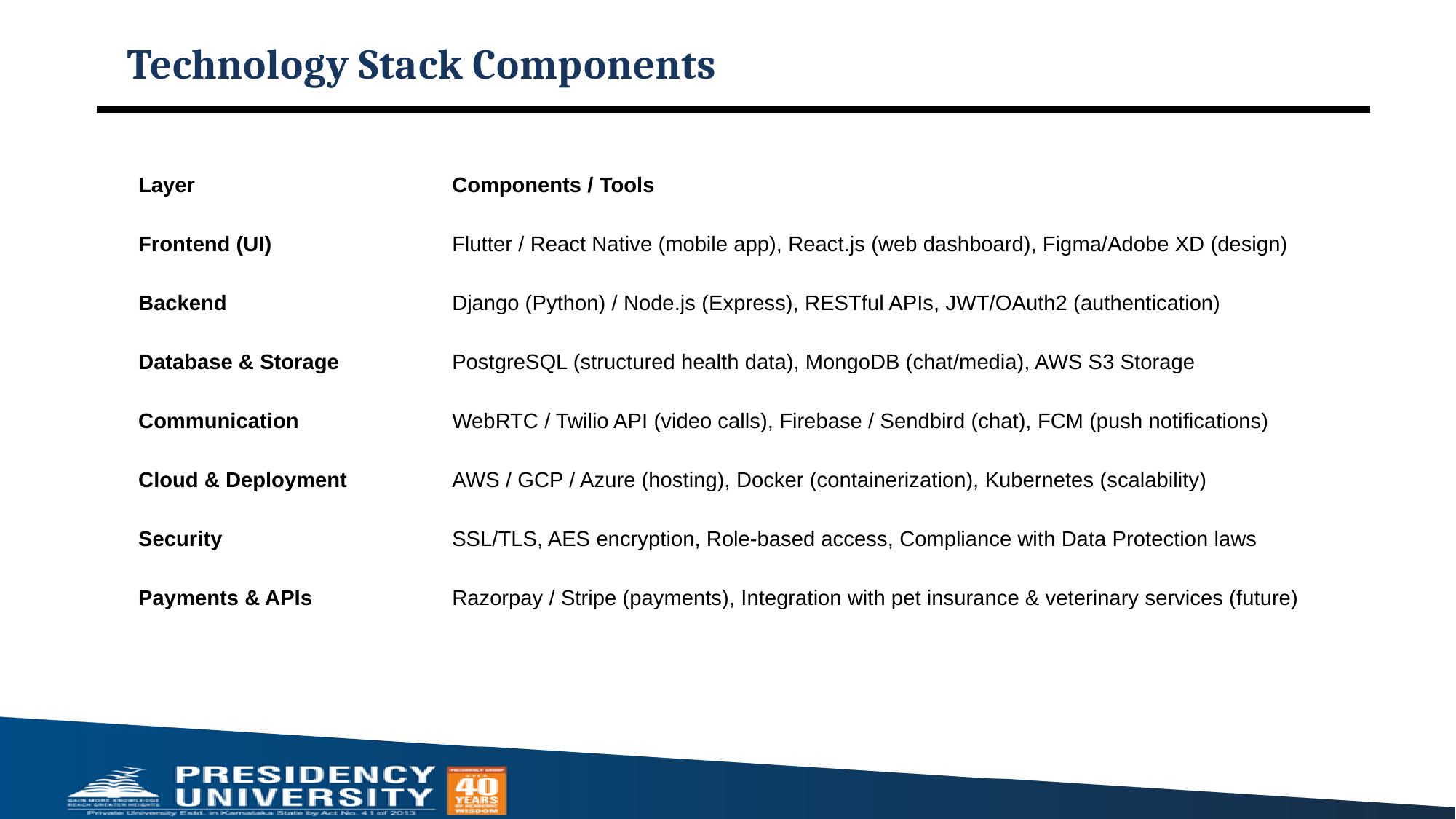

# Technology Stack Components

| Layer | Components / Tools |
| --- | --- |
| Frontend (UI) | Flutter / React Native (mobile app), React.js (web dashboard), Figma/Adobe XD (design) |
| Backend | Django (Python) / Node.js (Express), RESTful APIs, JWT/OAuth2 (authentication) |
| Database & Storage | PostgreSQL (structured health data), MongoDB (chat/media), AWS S3 Storage |
| Communication | WebRTC / Twilio API (video calls), Firebase / Sendbird (chat), FCM (push notifications) |
| Cloud & Deployment | AWS / GCP / Azure (hosting), Docker (containerization), Kubernetes (scalability) |
| Security | SSL/TLS, AES encryption, Role-based access, Compliance with Data Protection laws |
| Payments & APIs | Razorpay / Stripe (payments), Integration with pet insurance & veterinary services (future) |